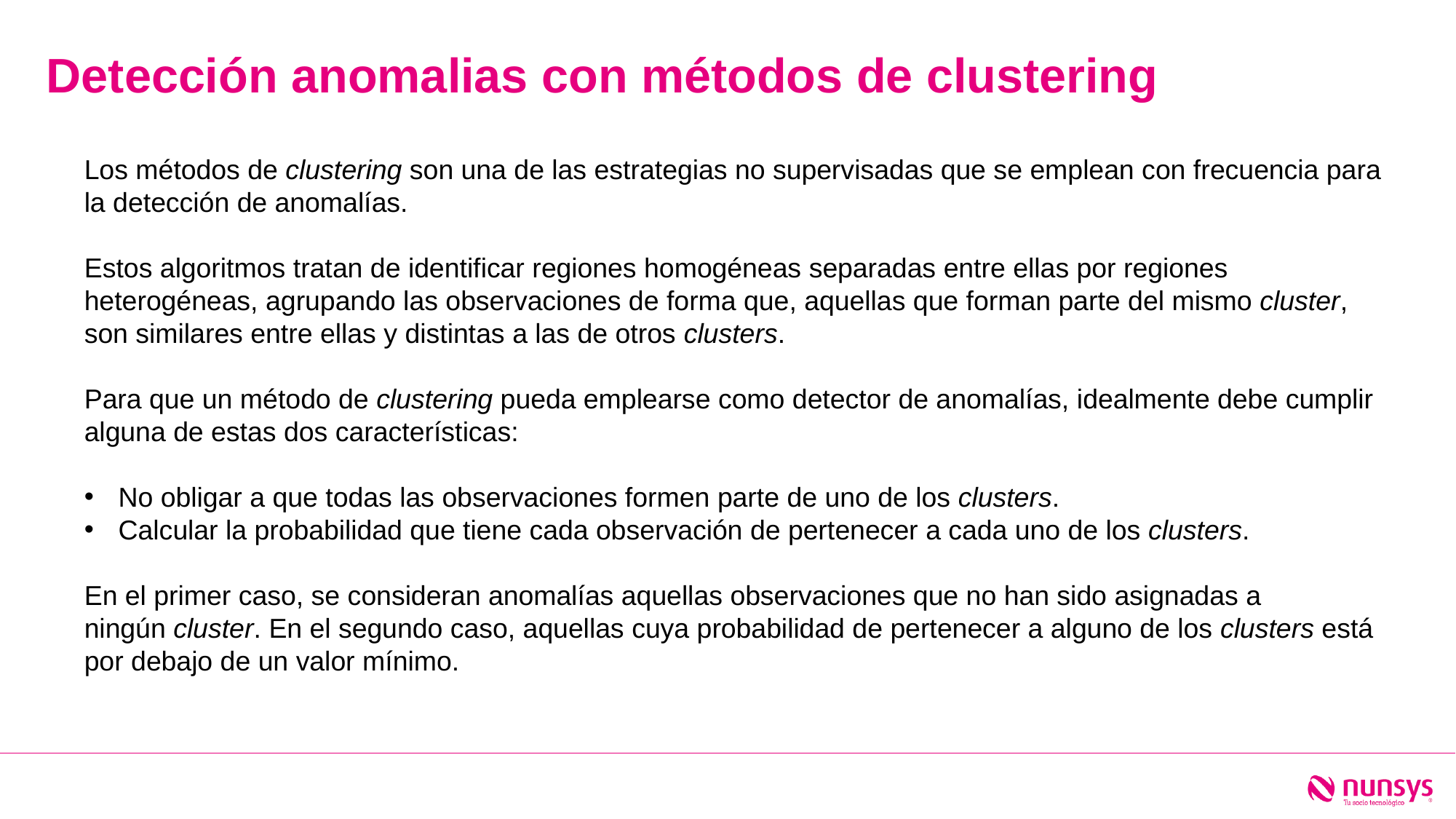

Detección anomalias con métodos de clustering
Los métodos de clustering son una de las estrategias no supervisadas que se emplean con frecuencia para la detección de anomalías.

Estos algoritmos tratan de identificar regiones homogéneas separadas entre ellas por regiones heterogéneas, agrupando las observaciones de forma que, aquellas que forman parte del mismo cluster, son similares entre ellas y distintas a las de otros clusters.

Para que un método de clustering pueda emplearse como detector de anomalías, idealmente debe cumplir alguna de estas dos características:

No obligar a que todas las observaciones formen parte de uno de los clusters.
Calcular la probabilidad que tiene cada observación de pertenecer a cada uno de los clusters.

En el primer caso, se consideran anomalías aquellas observaciones que no han sido asignadas a ningún cluster. En el segundo caso, aquellas cuya probabilidad de pertenecer a alguno de los clusters está por debajo de un valor mínimo.